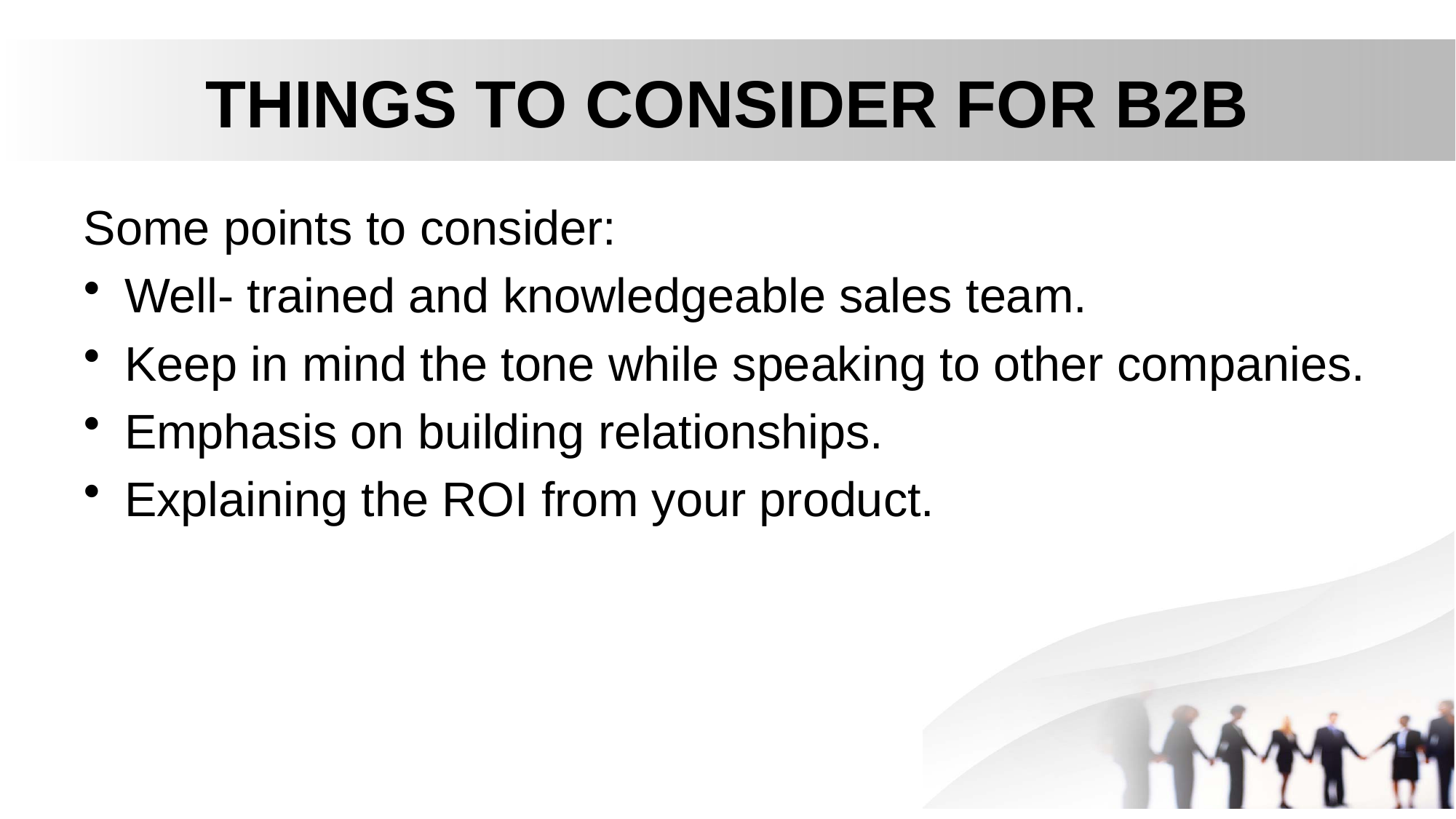

# THINGS TO CONSIDER FOR B2B
Some points to consider:
Well- trained and knowledgeable sales team.
Keep in mind the tone while speaking to other companies.
Emphasis on building relationships.
Explaining the ROI from your product.